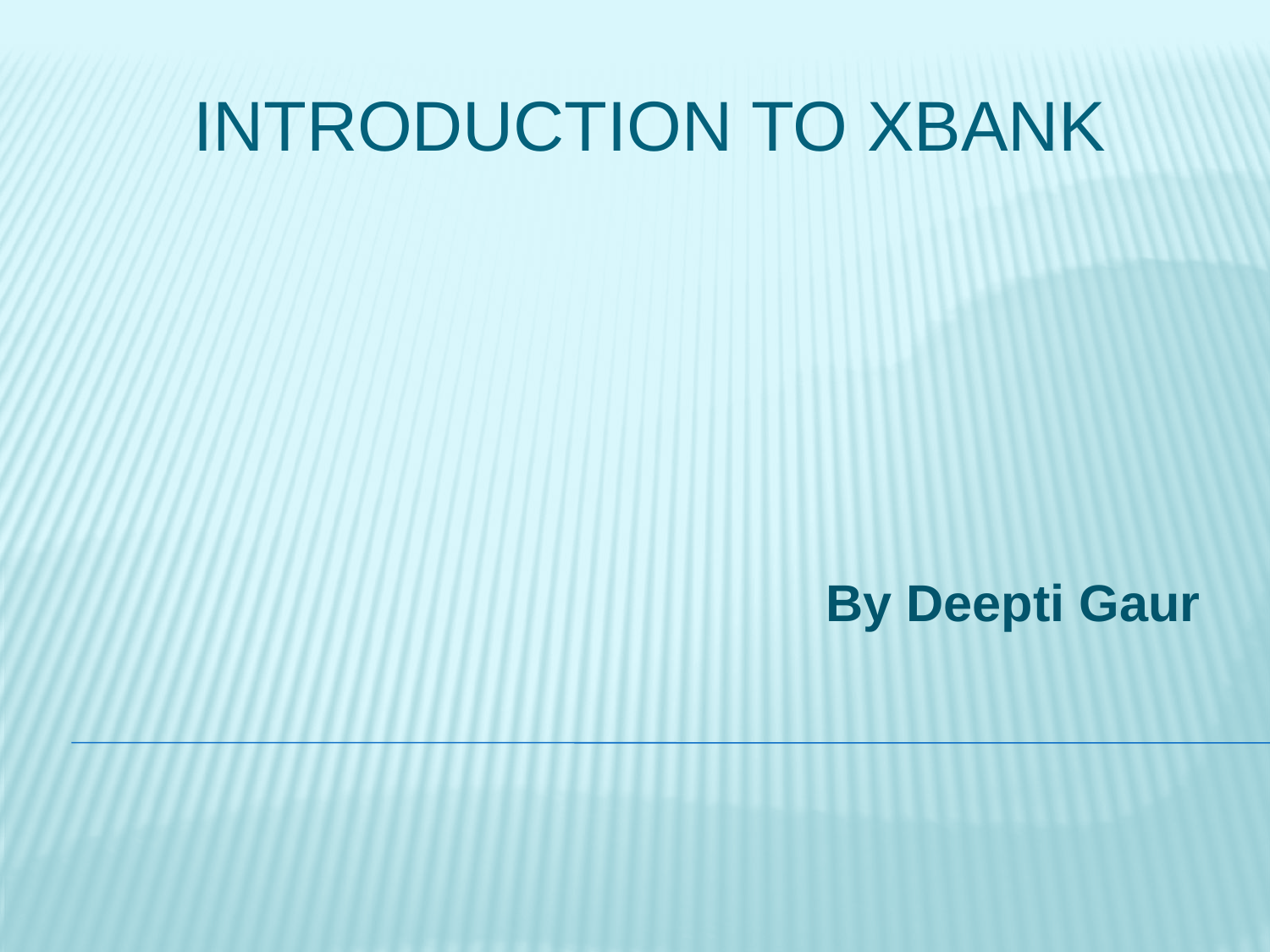

# Introduction to Xbank
						By Deepti Gaur